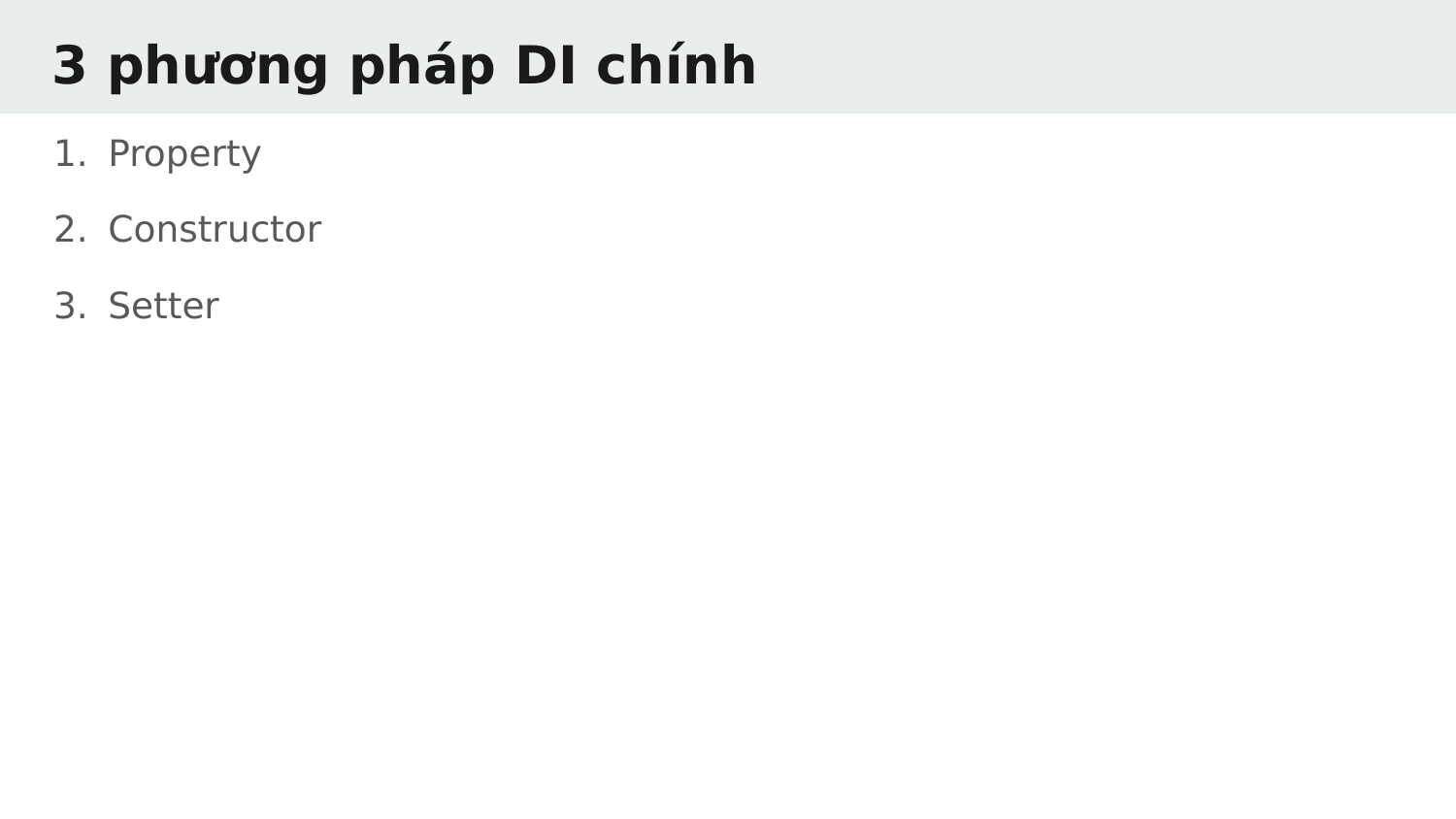

# 3 phương pháp DI chính
Property
Constructor
Setter